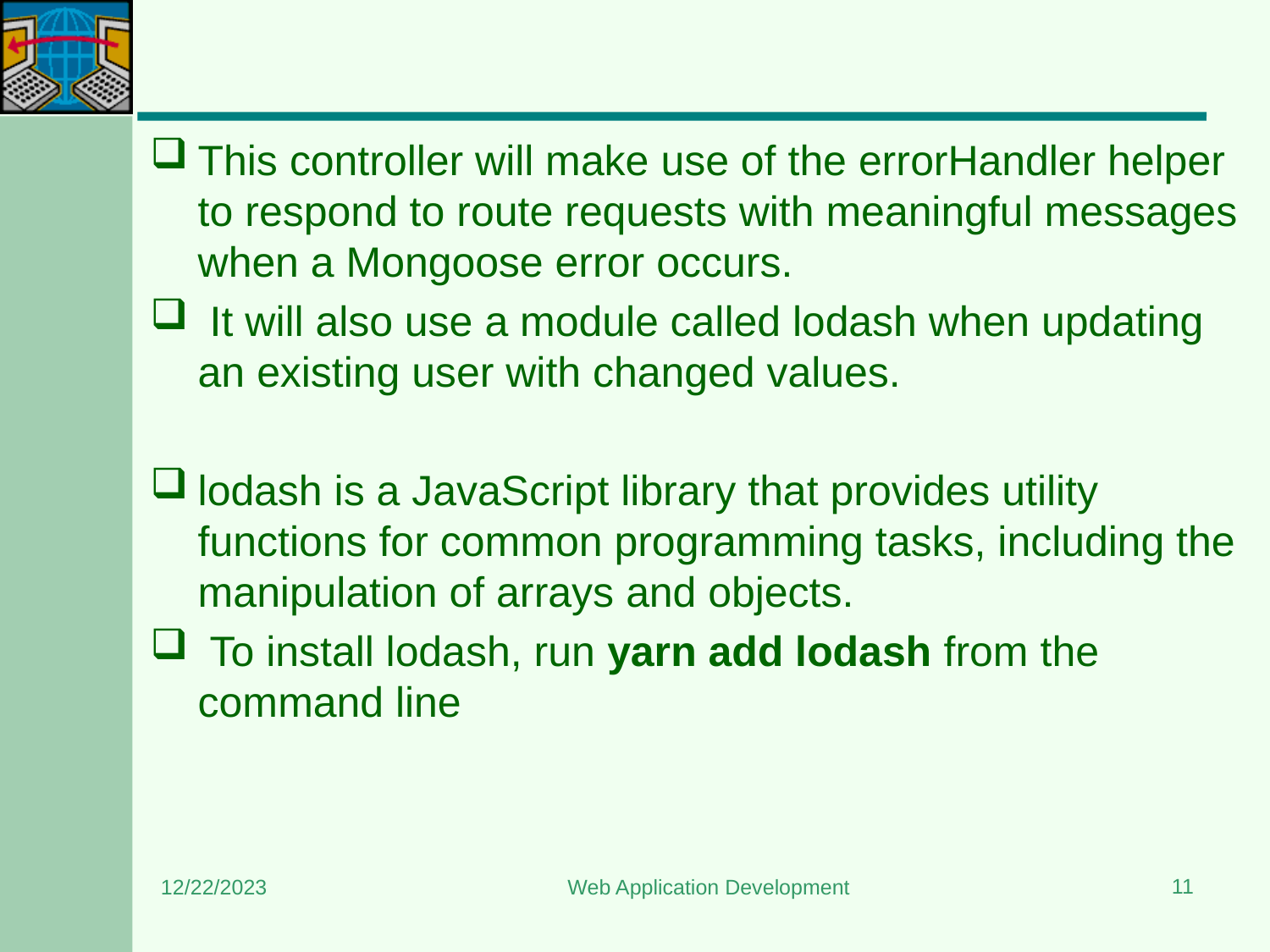

#
This controller will make use of the errorHandler helper to respond to route requests with meaningful messages when a Mongoose error occurs.
 It will also use a module called lodash when updating an existing user with changed values.

lodash is a JavaScript library that provides utility functions for common programming tasks, including the manipulation of arrays and objects.
 To install lodash, run yarn add lodash from the command line
11
12/22/2023
Web Application Development